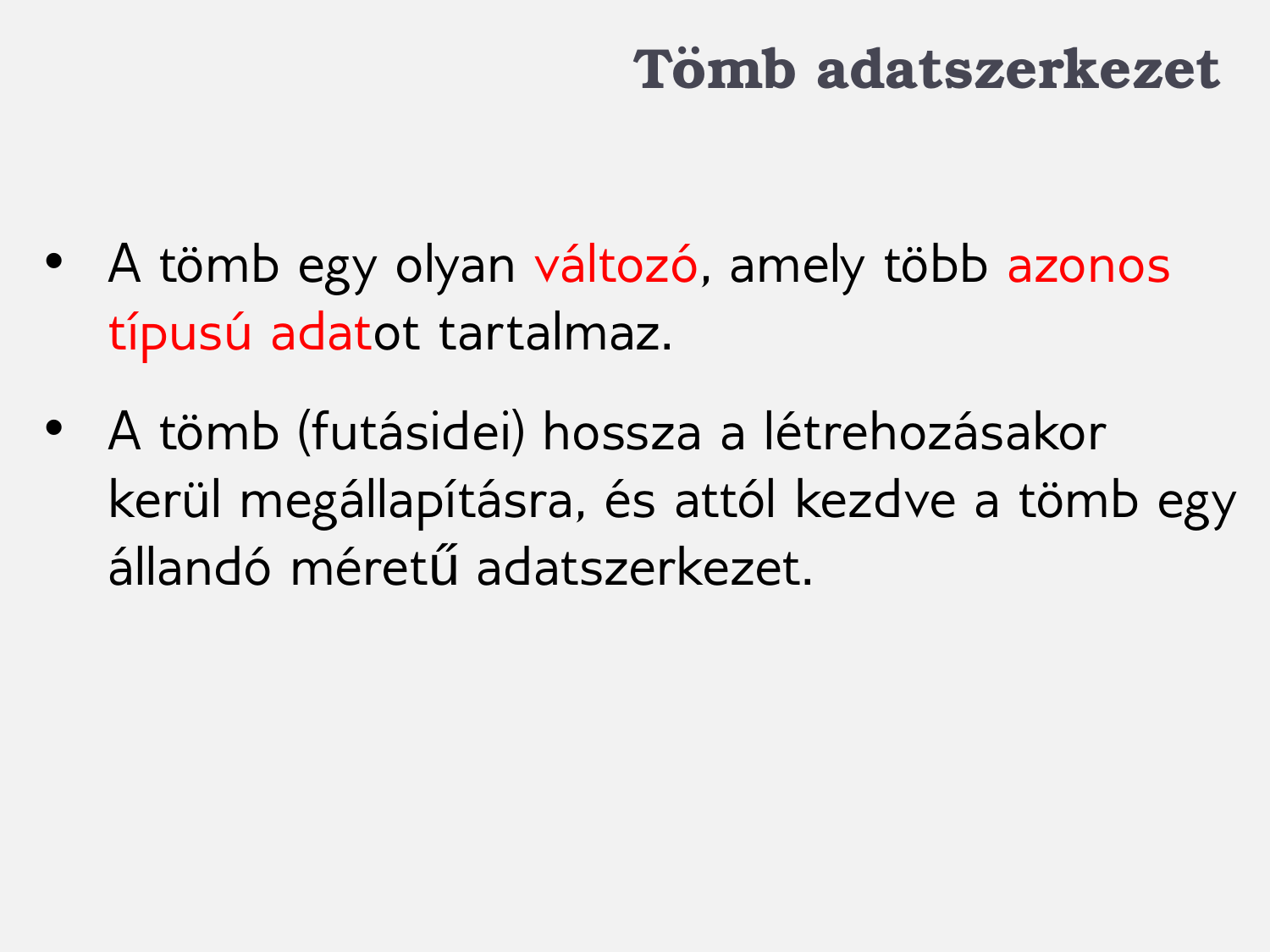

# Tömb adatszerkezet

A tömb egy olyan változó, amely több azonos típusú adatot tartalmaz.
A tömb (futásidei) hossza a létrehozásakor kerül megállapításra, és attól kezdve a tömb egy állandó méretű adatszerkezet.